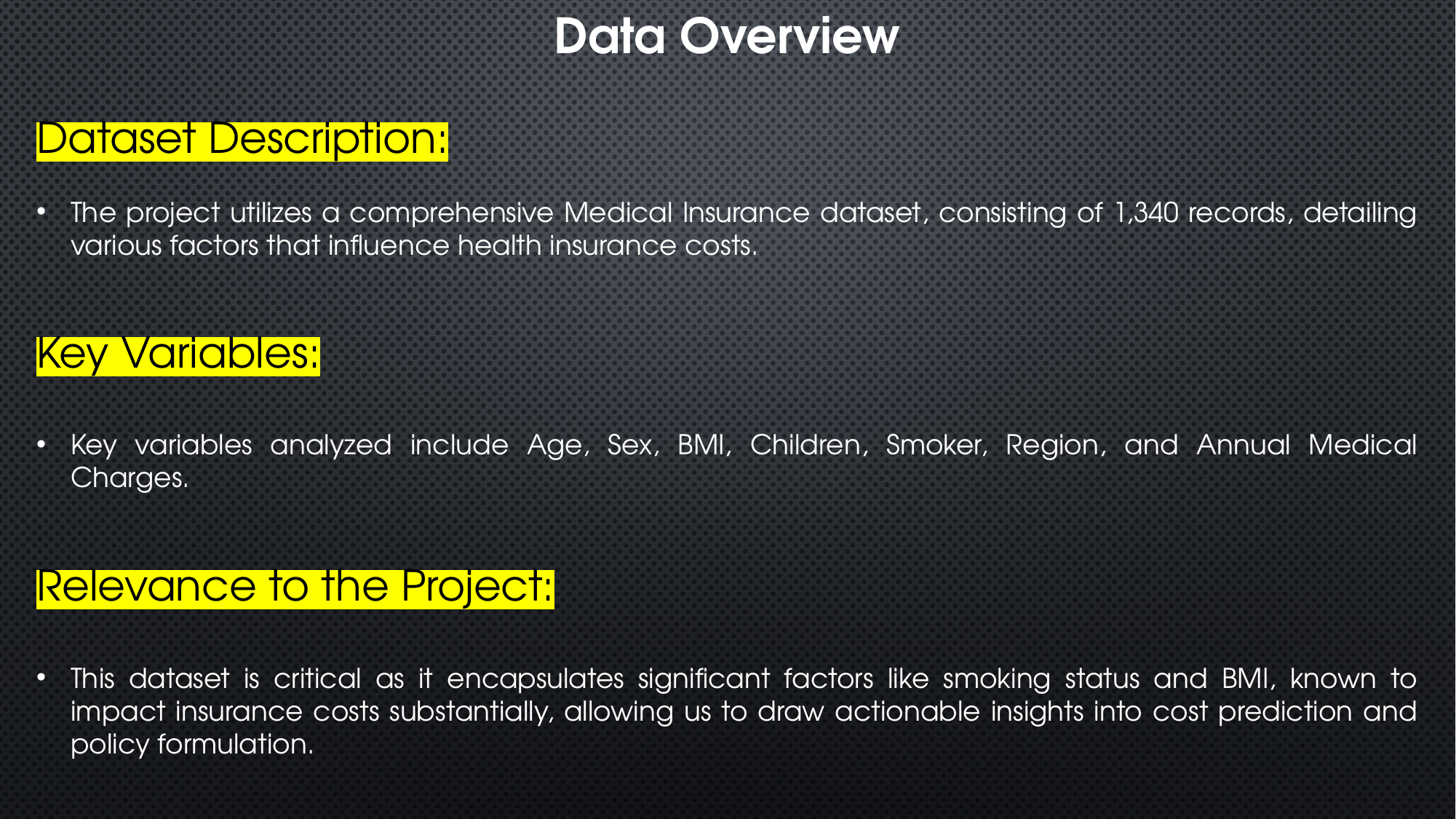

Data Overview
Dataset Description:

The project utilizes a comprehensive Medical Insurance dataset, consisting of 1,340 records, detailing various factors that influence health insurance costs.

Key Variables:

Key variables analyzed include Age, Sex, BMI, Children, Smoker, Region, and Annual Medical Charges.

Relevance to the Project:

This dataset is critical as it encapsulates significant factors like smoking status and BMI, known to impact insurance costs substantially, allowing us to draw actionable insights into cost prediction and policy formulation.